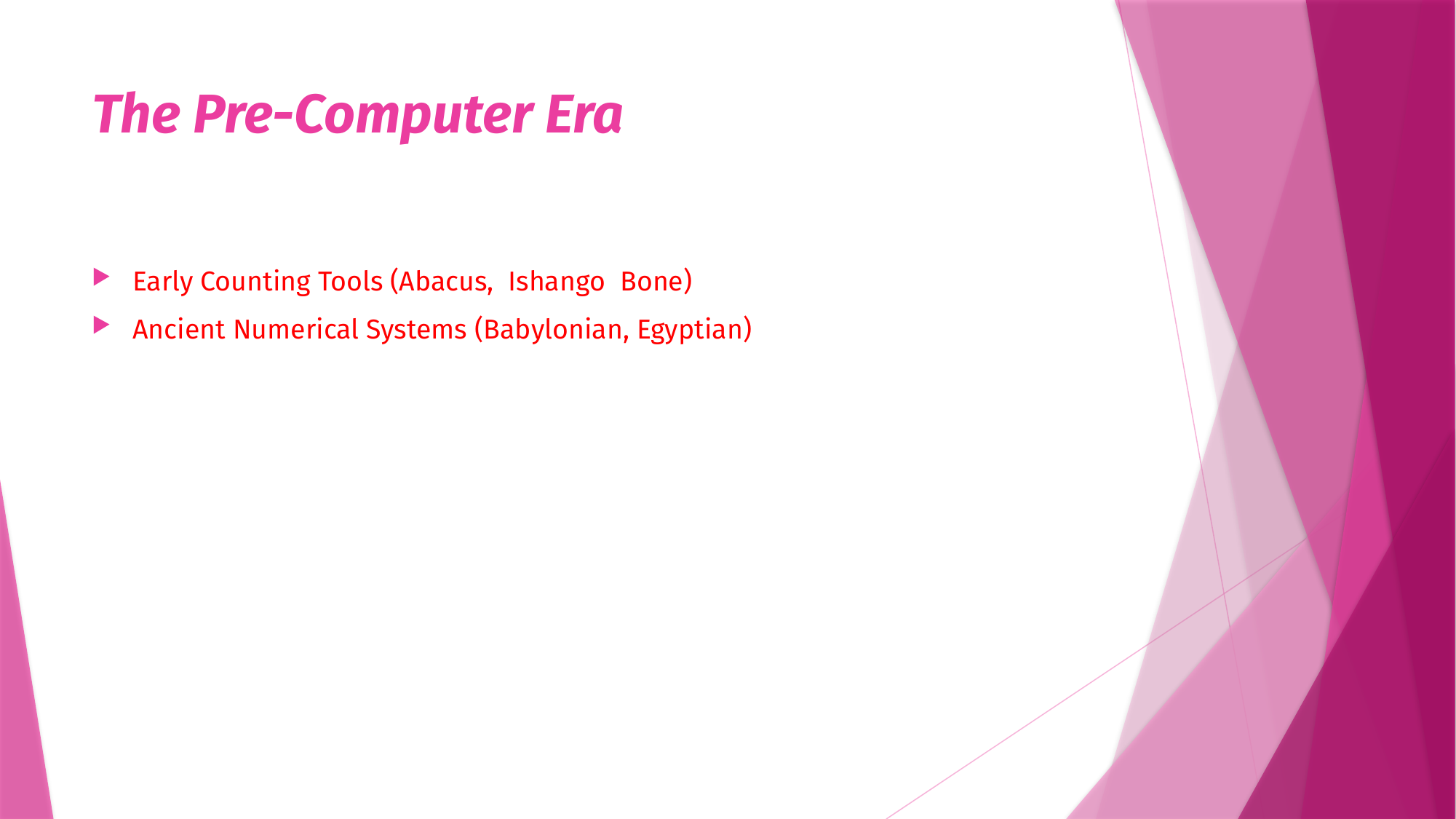

# The Pre-Computer Era
Early Counting Tools (Abacus,  Ishango  Bone)
Ancient Numerical Systems (Babylonian, Egyptian)